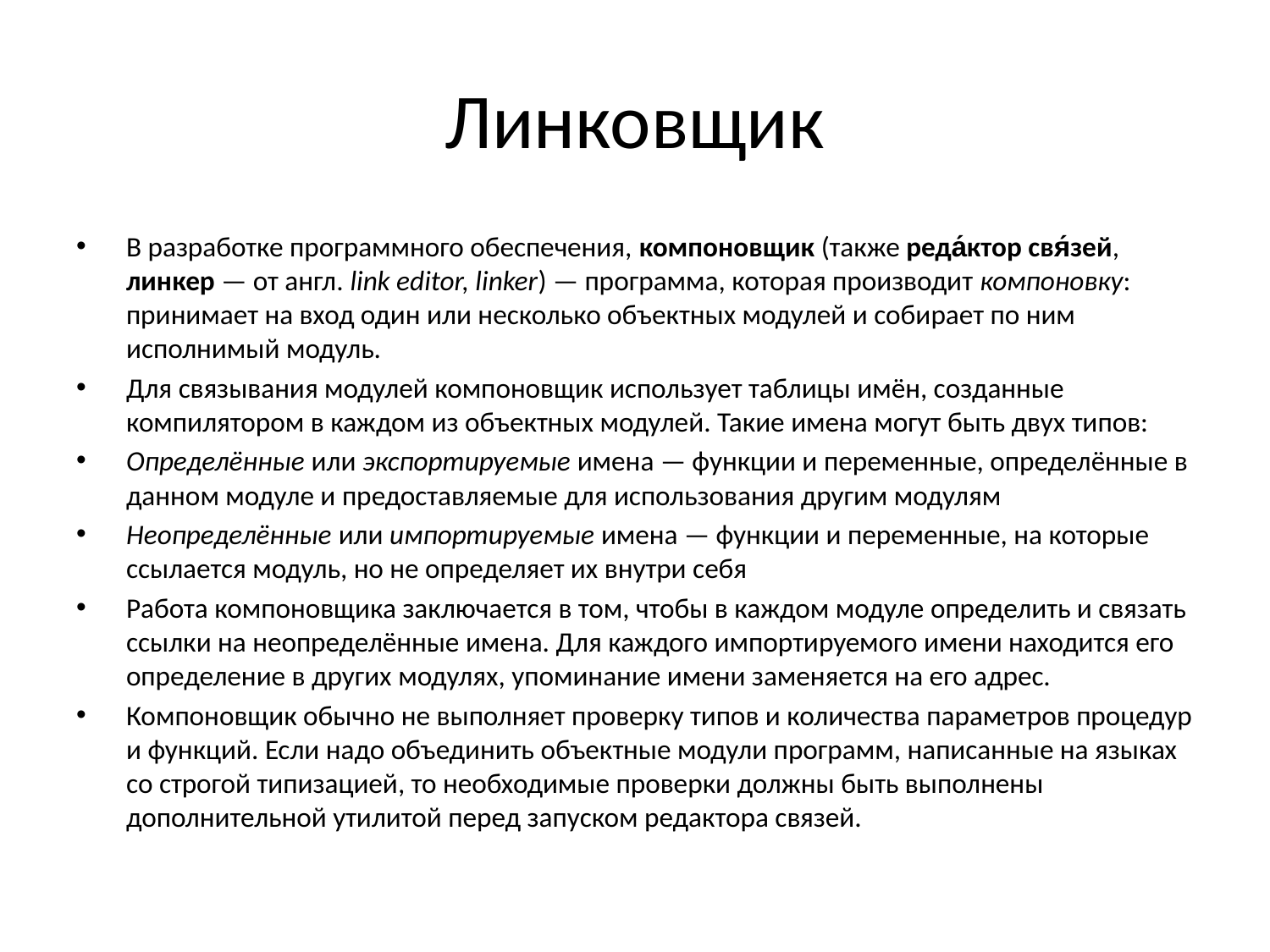

# Линковщик
В разработке программного обеспечения, компоновщик (также реда́ктор свя́зей, линкер — от англ. link editor, linker) — программа, которая производит компоновку: принимает на вход один или несколько объектных модулей и собирает по ним исполнимый модуль.
Для связывания модулей компоновщик использует таблицы имён, созданные компилятором в каждом из объектных модулей. Такие имена могут быть двух типов:
Определённые или экспортируемые имена — функции и переменные, определённые в данном модуле и предоставляемые для использования другим модулям
Неопределённые или импортируемые имена — функции и переменные, на которые ссылается модуль, но не определяет их внутри себя
Работа компоновщика заключается в том, чтобы в каждом модуле определить и связать ссылки на неопределённые имена. Для каждого импортируемого имени находится его определение в других модулях, упоминание имени заменяется на его адрес.
Компоновщик обычно не выполняет проверку типов и количества параметров процедур и функций. Если надо объединить объектные модули программ, написанные на языках со строгой типизацией, то необходимые проверки должны быть выполнены дополнительной утилитой перед запуском редактора связей.